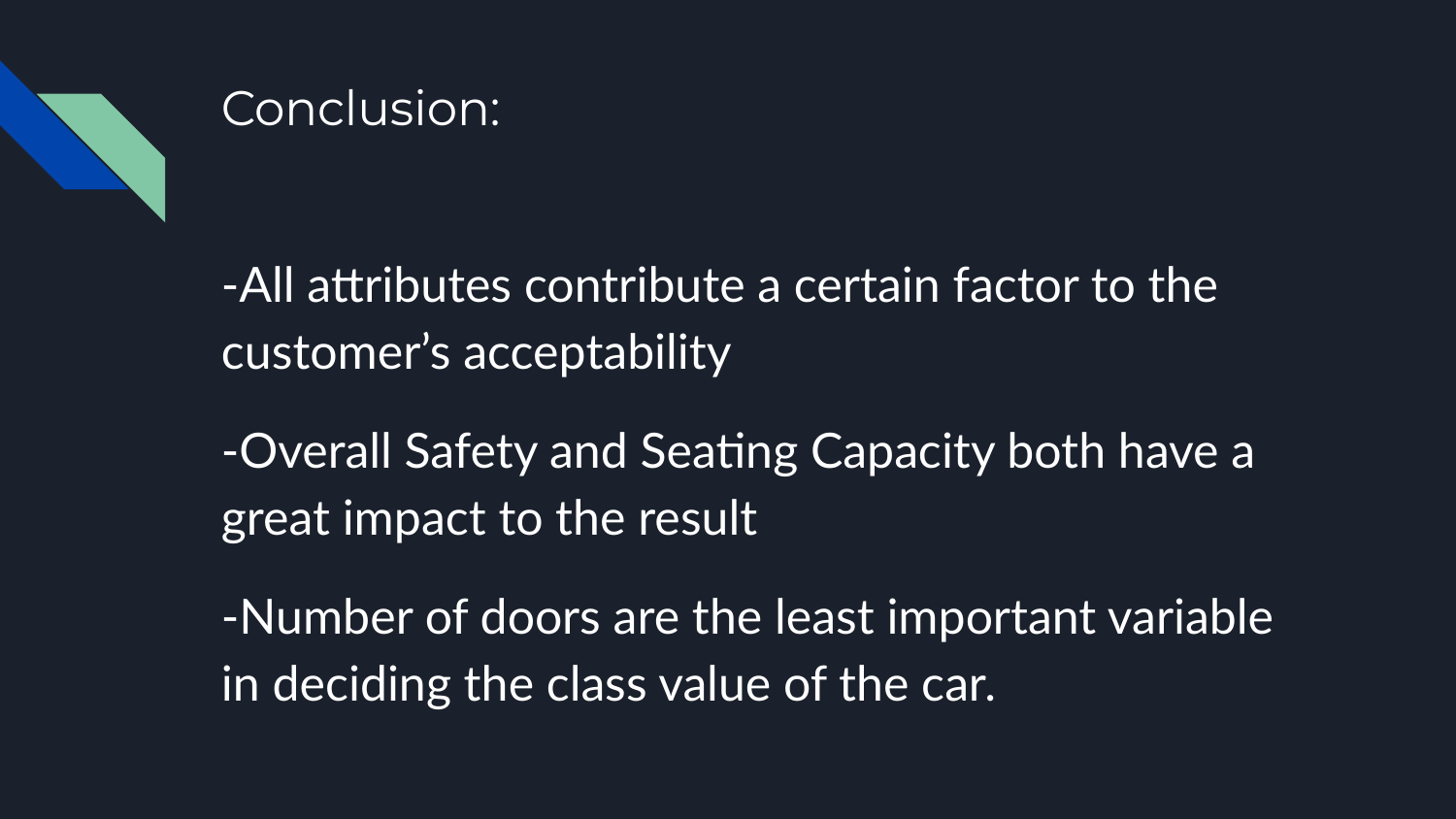

# Conclusion:

-All attributes contribute a certain factor to the customer’s acceptability
-Overall Safety and Seating Capacity both have a great impact to the result
-Number of doors are the least important variable in deciding the class value of the car.